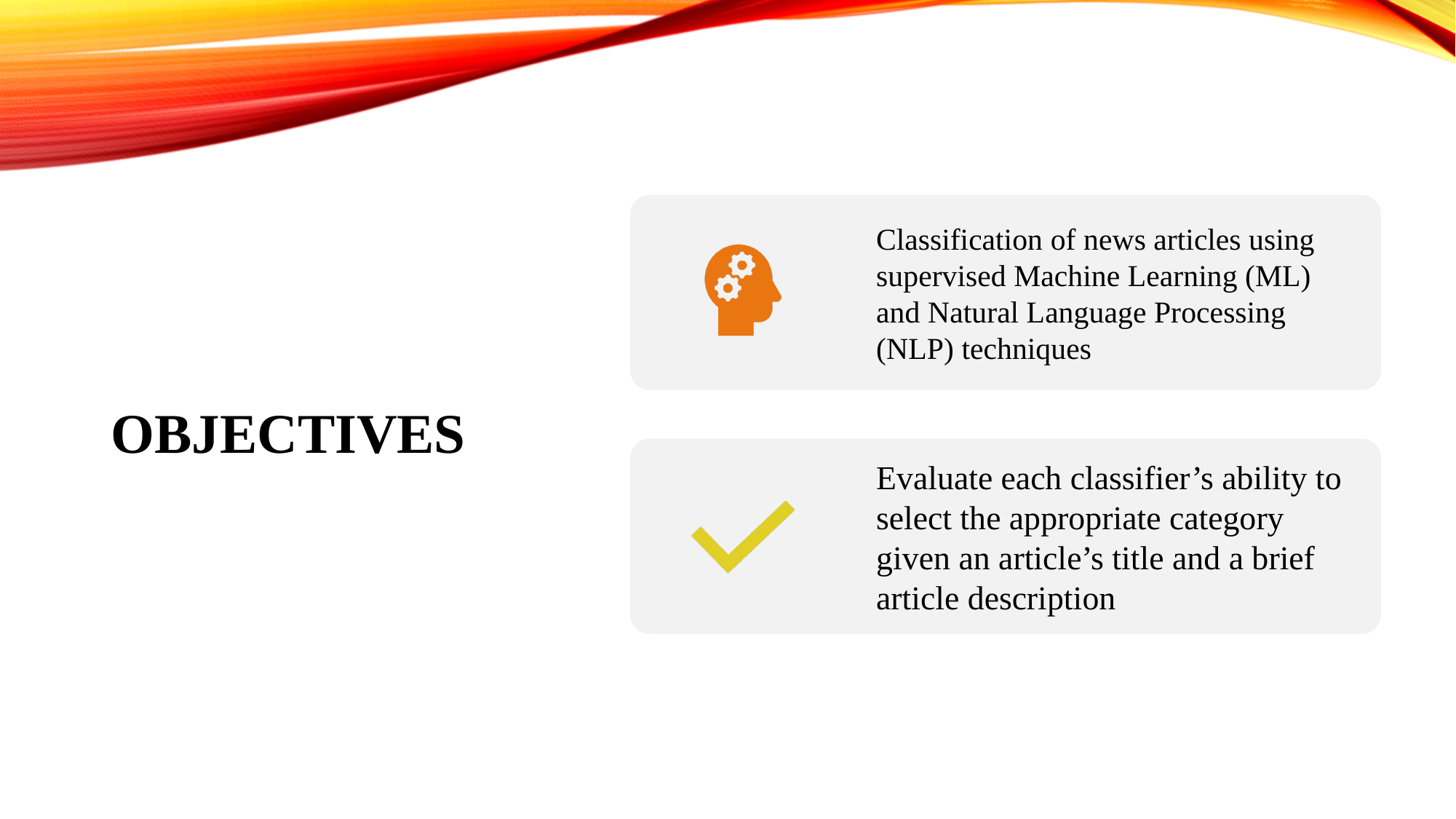

Classification of news articles using supervised Machine Learning (ML) and Natural Language Processing (NLP) techniques
Evaluate each classifier’s ability to select the appropriate category given an article’s title and a brief article description
# OBJECTIVES